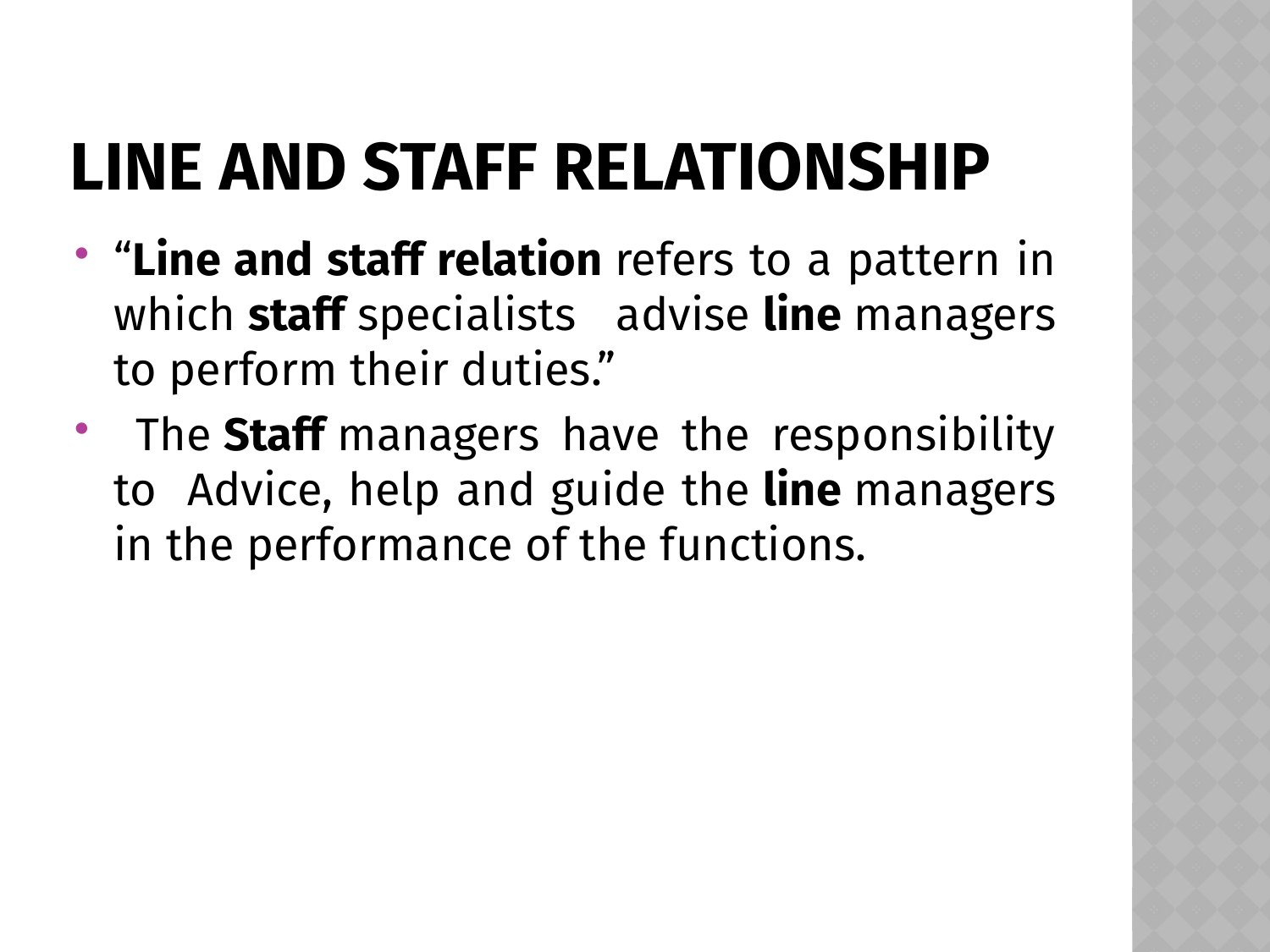

# Line and staff relationship
“Line and staff relation refers to a pattern in which staff specialists advise line managers to perform their duties.”
 The Staff managers have the responsibility to  Advice, help and guide the line managers in the performance of the functions.